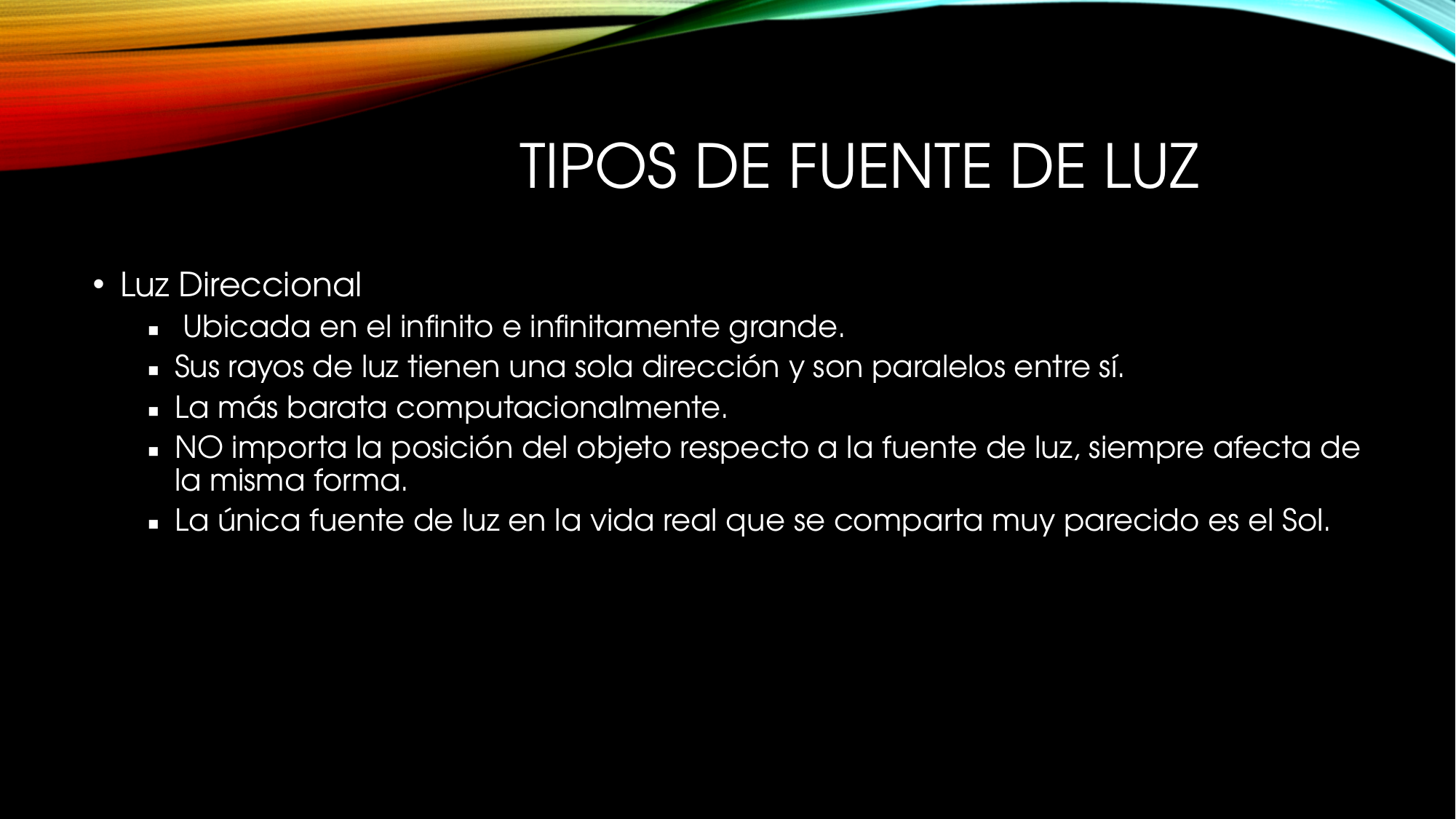

# TIPOS DE FUENTE DE LUZ
Luz Direccional
 Ubicada en el infinito e infinitamente grande.
Sus rayos de luz tienen una sola dirección y son paralelos entre sí.
La más barata computacionalmente.
NO importa la posición del objeto respecto a la fuente de luz, siempre afecta de la misma forma.
La única fuente de luz en la vida real que se comparta muy parecido es el Sol.